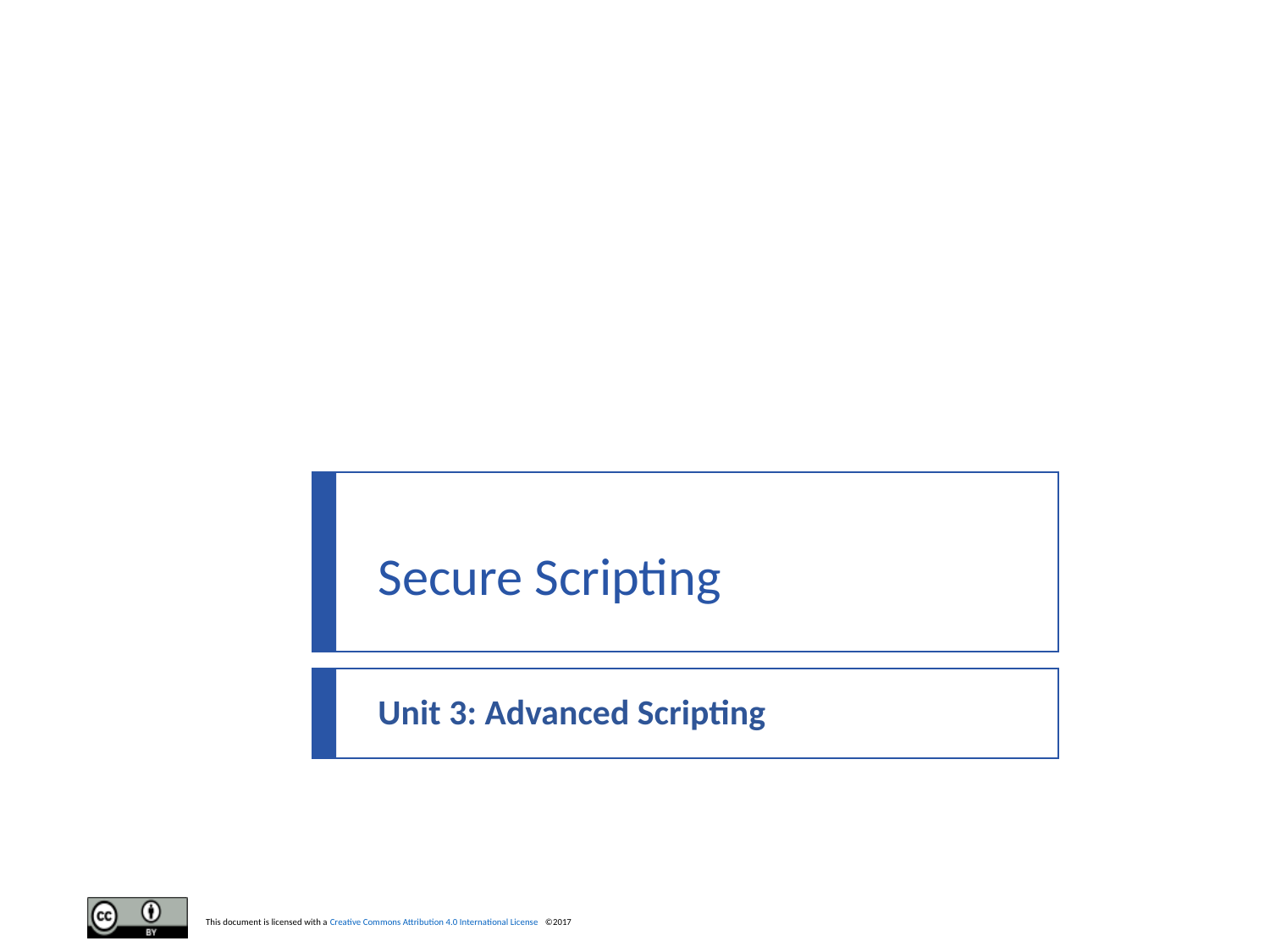

# Secure Scripting
Unit 3: Advanced Scripting